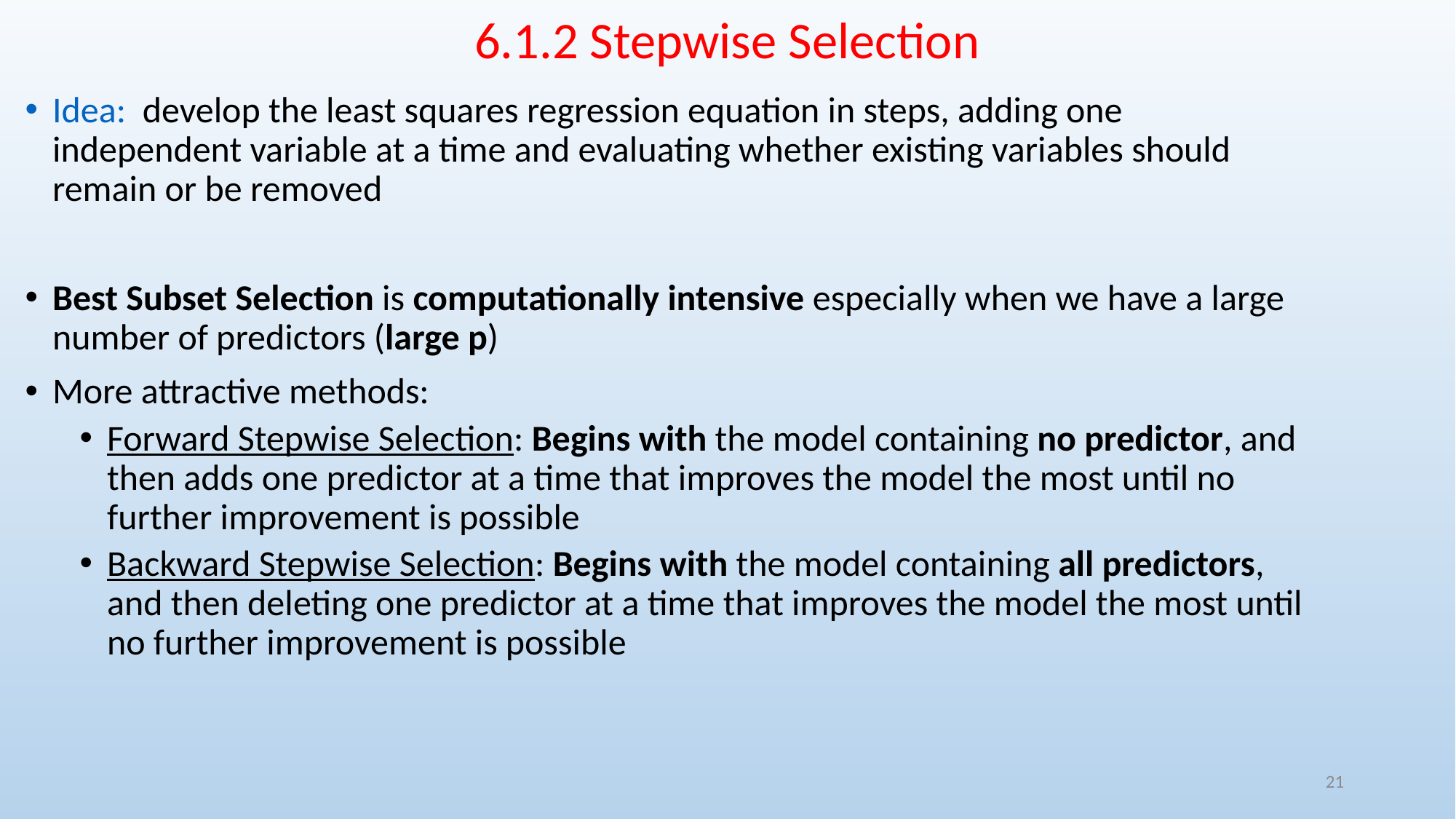

# 6.1.2 Stepwise Selection
Idea:  develop the least squares regression equation in steps, adding one independent variable at a time and evaluating whether existing variables should remain or be removed

Best Subset Selection is computationally intensive especially when we have a large number of predictors (large p)
More attractive methods:
Forward Stepwise Selection: Begins with the model containing no predictor, and then adds one predictor at a time that improves the model the most until no further improvement is possible
Backward Stepwise Selection: Begins with the model containing all predictors, and then deleting one predictor at a time that improves the model the most until no further improvement is possible
21